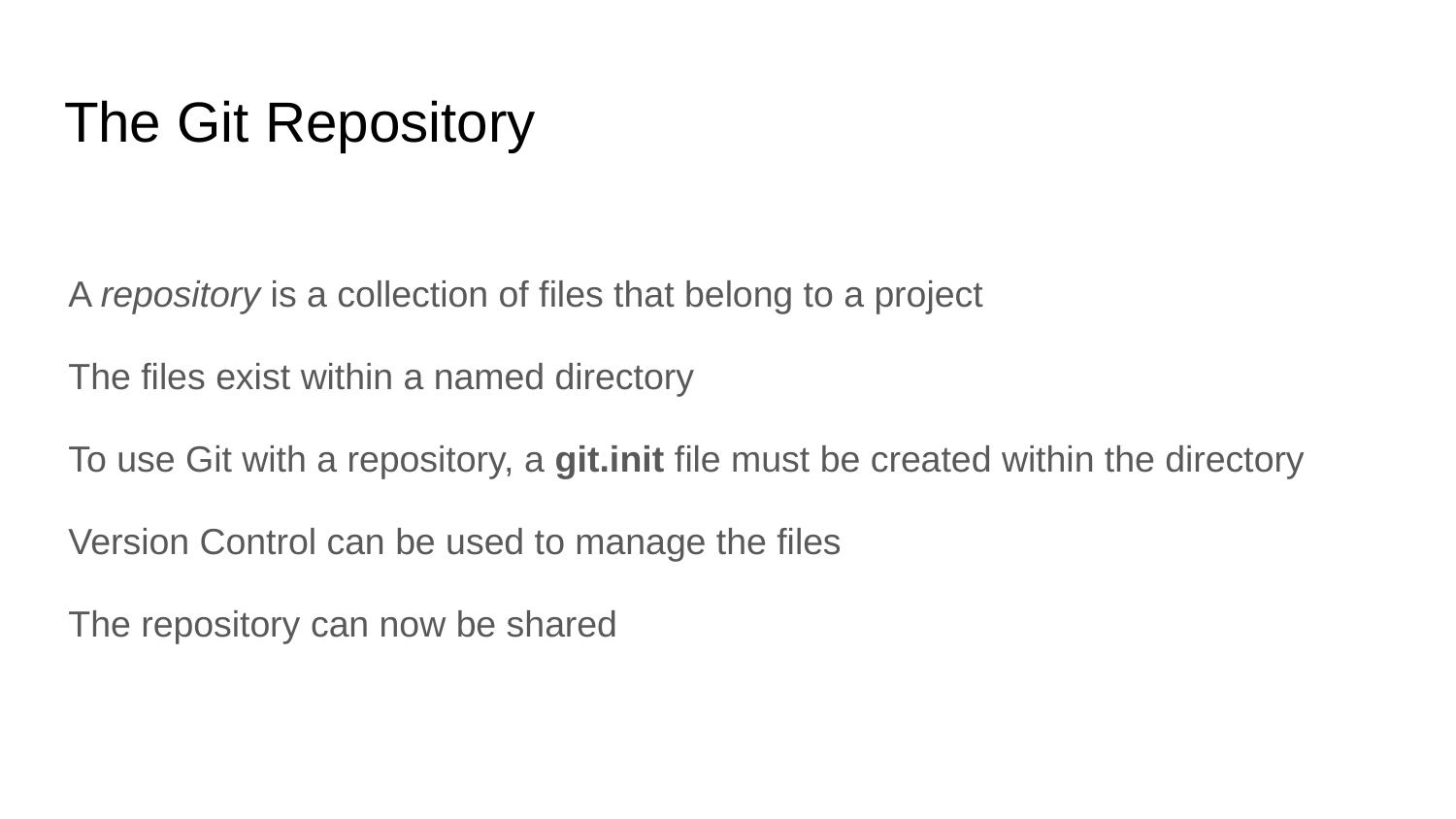

# The Git Repository
A repository is a collection of files that belong to a project
The files exist within a named directory
To use Git with a repository, a git.init file must be created within the directory
Version Control can be used to manage the files
The repository can now be shared